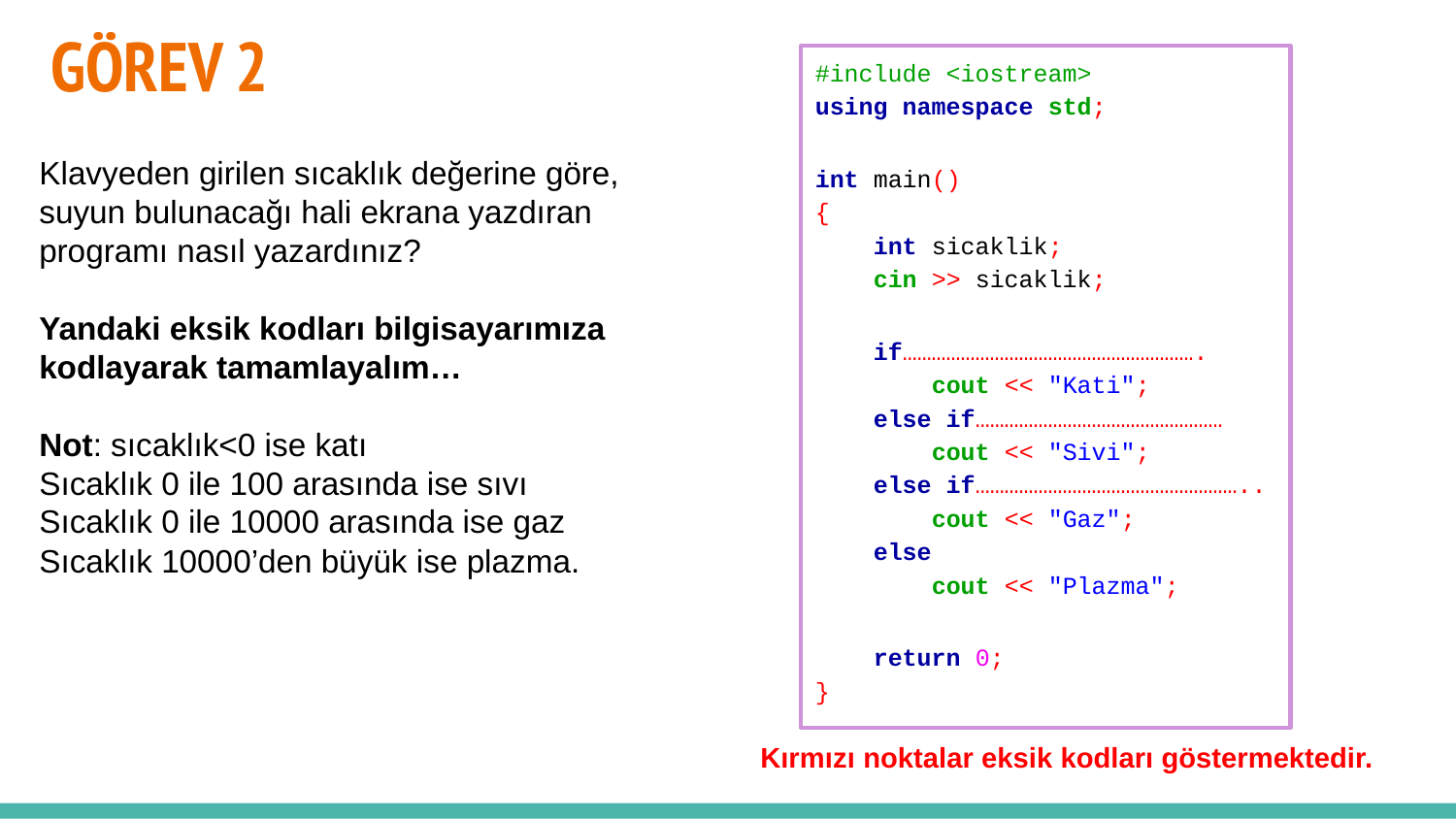

# GÖREV 2

#include <iostream>
using namespace std;

int main()
{
    int sicaklik;
    cin >> sicaklik;

    if…………………………………………………….
        cout << "Kati";
    else if……………………………………………
        cout << "Sivi";
    else if………………………………………………..
        cout << "Gaz";
    else
        cout << "Plazma";

    return 0;
}

Klavyeden girilen sıcaklık değerine göre, suyun bulunacağı hali ekrana yazdıran programı nasıl yazardınız?

Yandaki eksik kodları bilgisayarımıza kodlayarak tamamlayalım…

Not: sıcaklık<0 ise katı
Sıcaklık 0 ile 100 arasında ise sıvı
Sıcaklık 0 ile 10000 arasında ise gaz
Sıcaklık 10000’den büyük ise plazma.
Kırmızı noktalar eksik kodları göstermektedir.